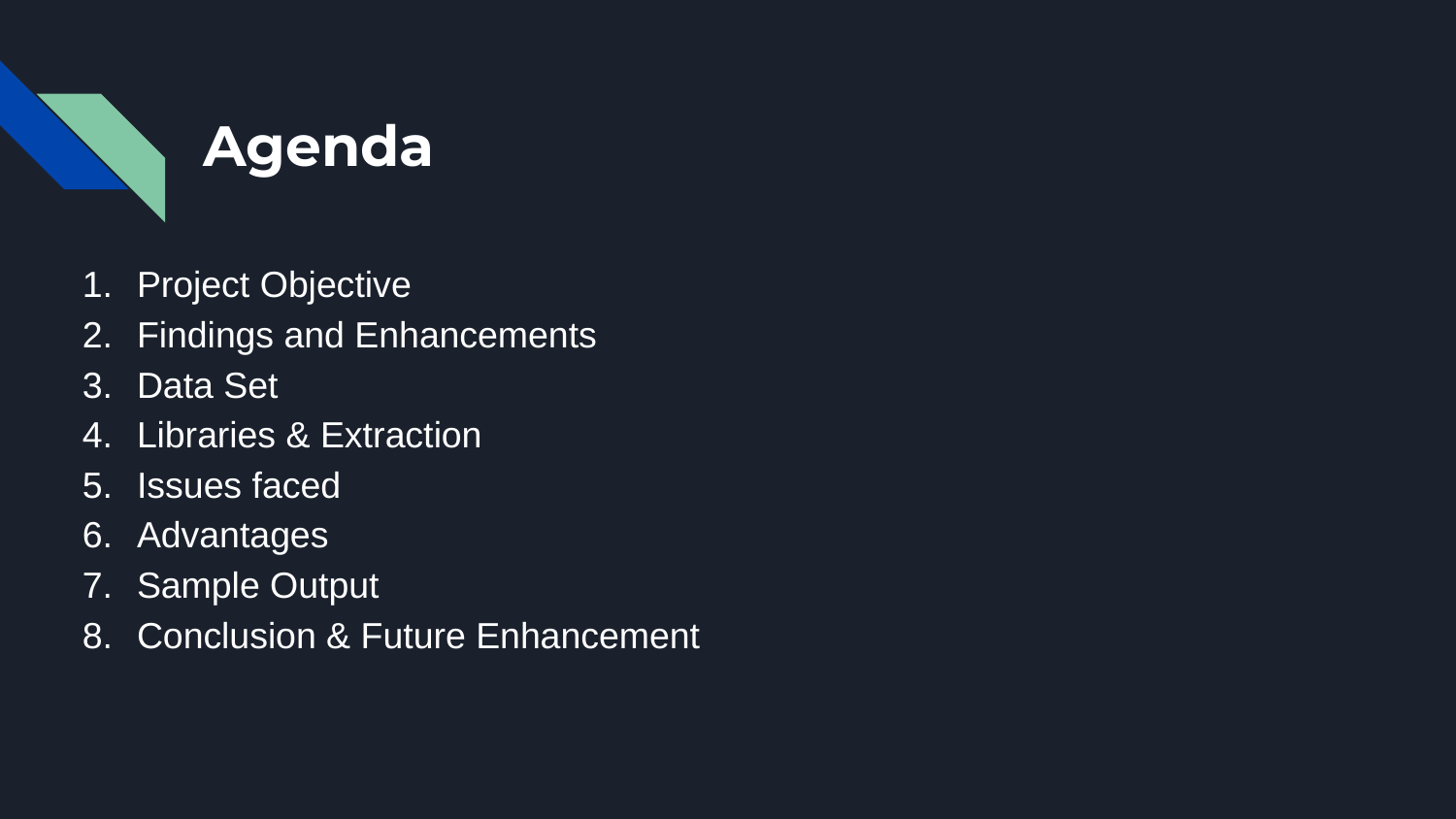

# Agenda

Project Objective
Findings and Enhancements
Data Set
Libraries & Extraction
Issues faced
Advantages
Sample Output
Conclusion & Future Enhancement